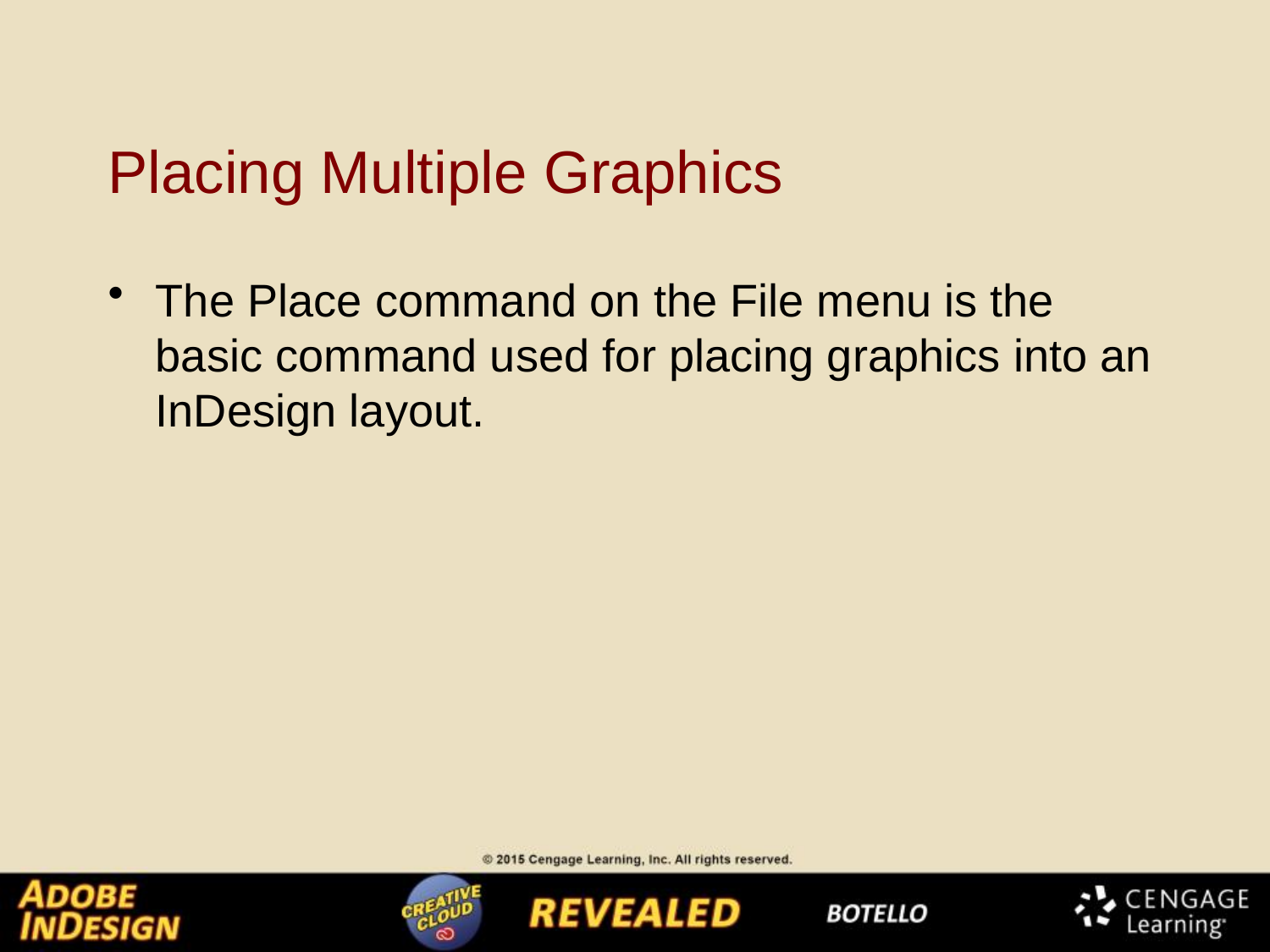

# Placing Multiple Graphics
The Place command on the File menu is the basic command used for placing graphics into an InDesign layout.